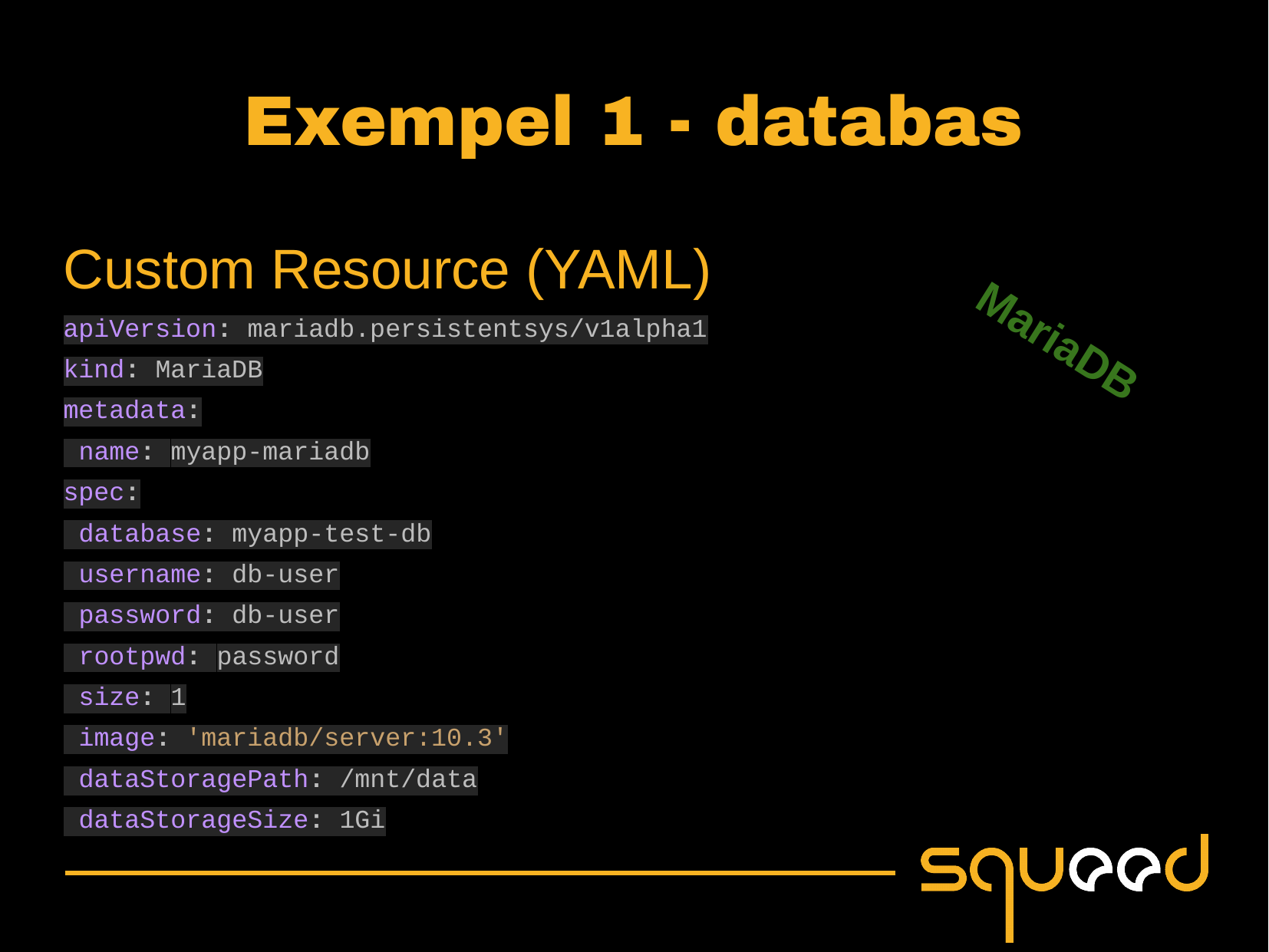

# Exempel 1 - databas
Custom Resource (YAML)
MariaDB
apiVersion: mariadb.persistentsys/v1alpha1
kind: MariaDB
metadata:
 name: myapp-mariadb
spec:
 database: myapp-test-db
 username: db-user
 password: db-user
 rootpwd: password
 size: 1
 image: 'mariadb/server:10.3'
 dataStoragePath: /mnt/data
 dataStorageSize: 1Gi